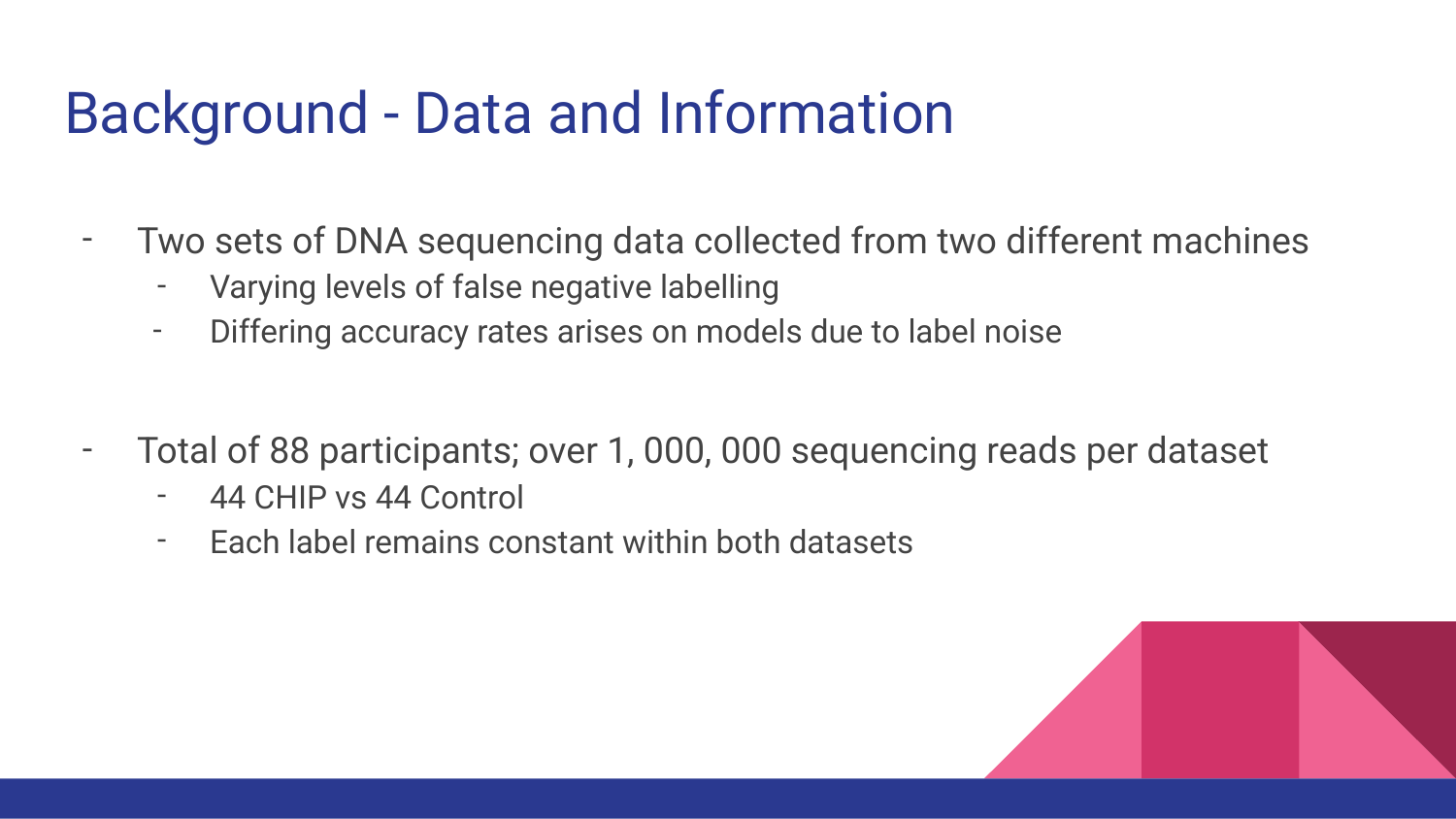

# Background - Data and Information
Two sets of DNA sequencing data collected from two different machines
Varying levels of false negative labelling
Differing accuracy rates arises on models due to label noise

Total of 88 participants; over 1, 000, 000 sequencing reads per dataset
44 CHIP vs 44 Control
Each label remains constant within both datasets